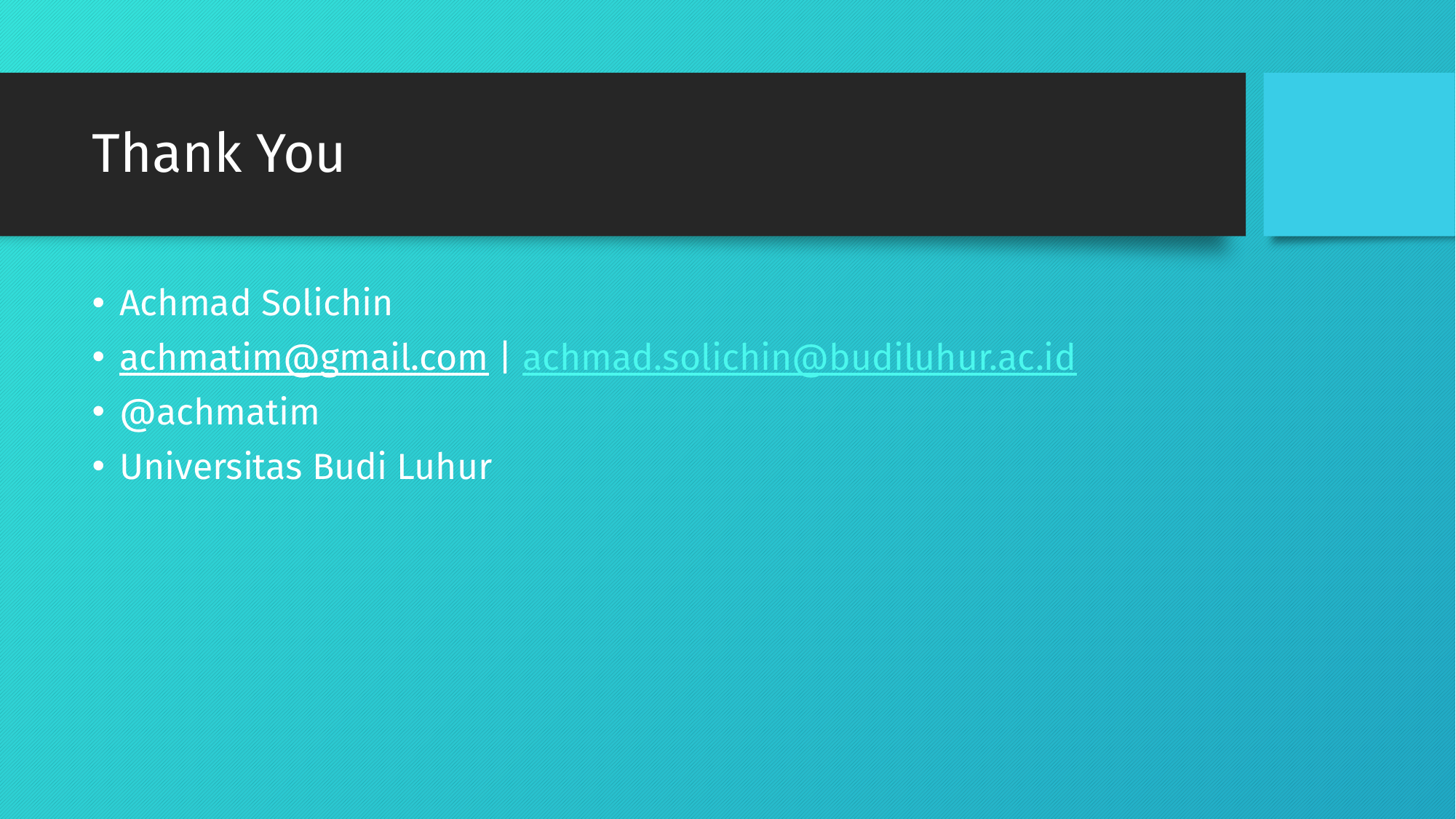

# Thank You
Achmad Solichin
achmatim@gmail.com | achmad.solichin@budiluhur.ac.id
@achmatim
Universitas Budi Luhur